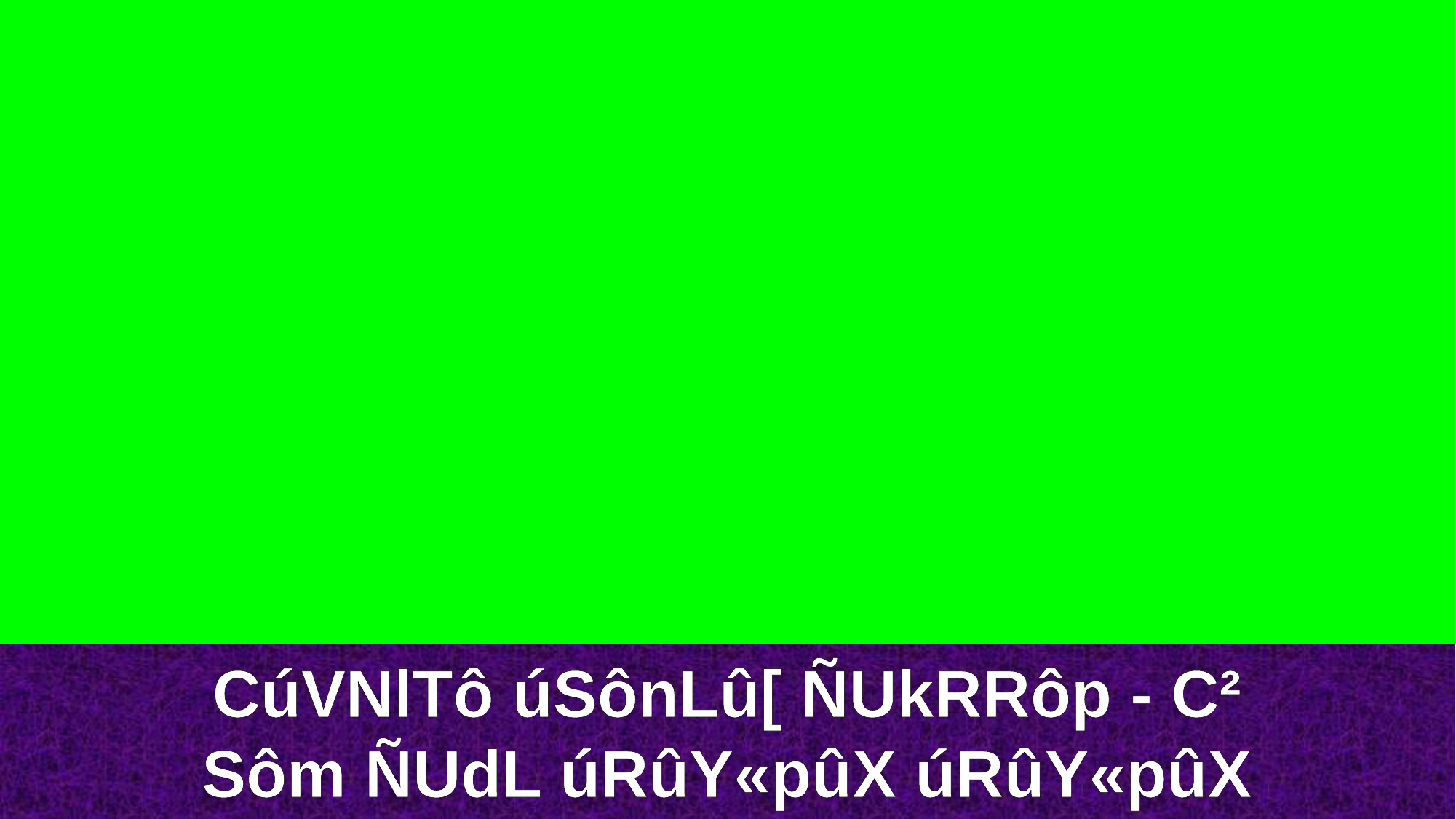

CúVNlTô úSônLû[ ÑUkRRôp - C²
Sôm ÑUdL úRûY«pûX úRûY«pûX